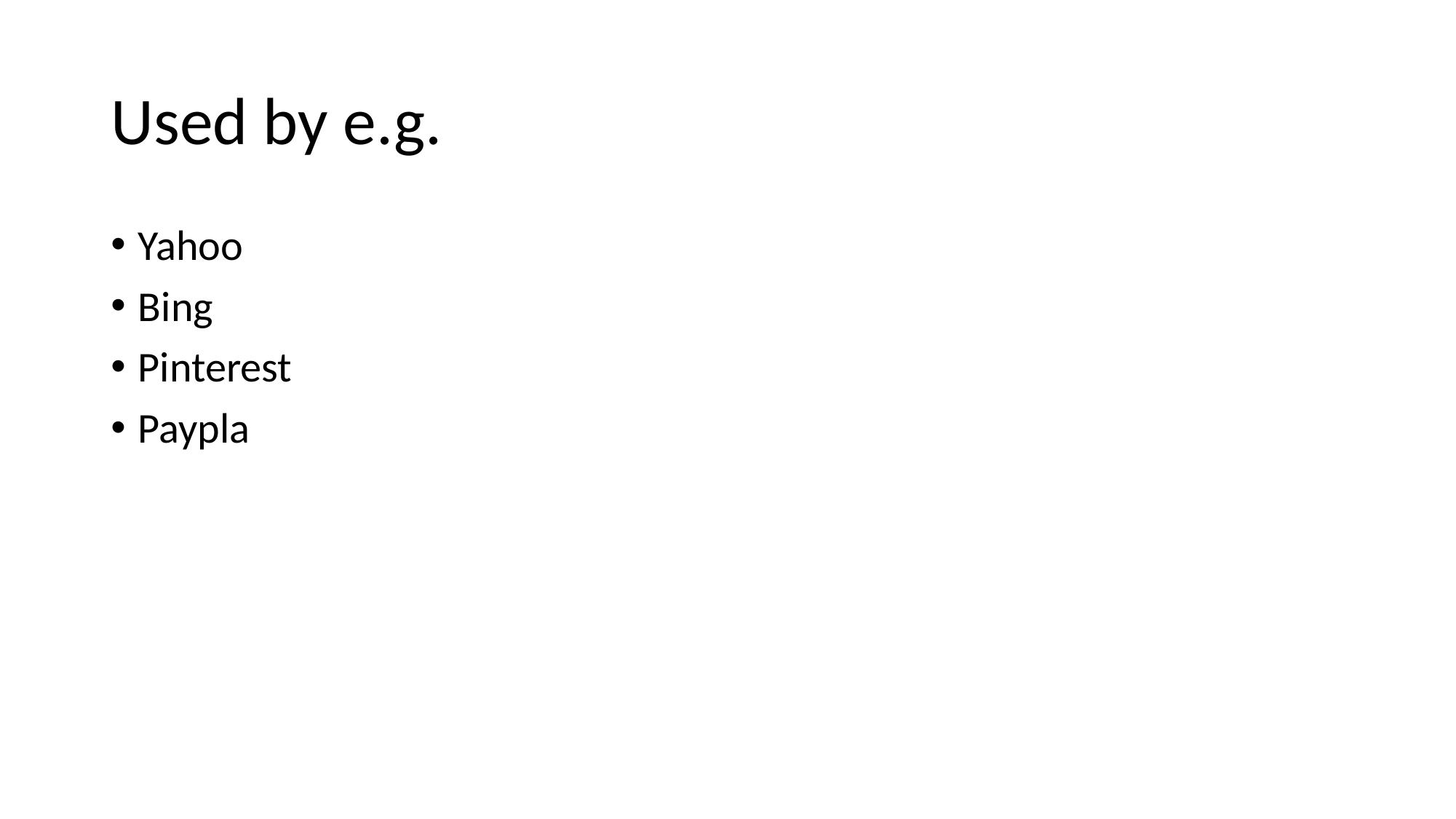

# Used by e.g.
Yahoo
Bing
Pinterest
Paypla